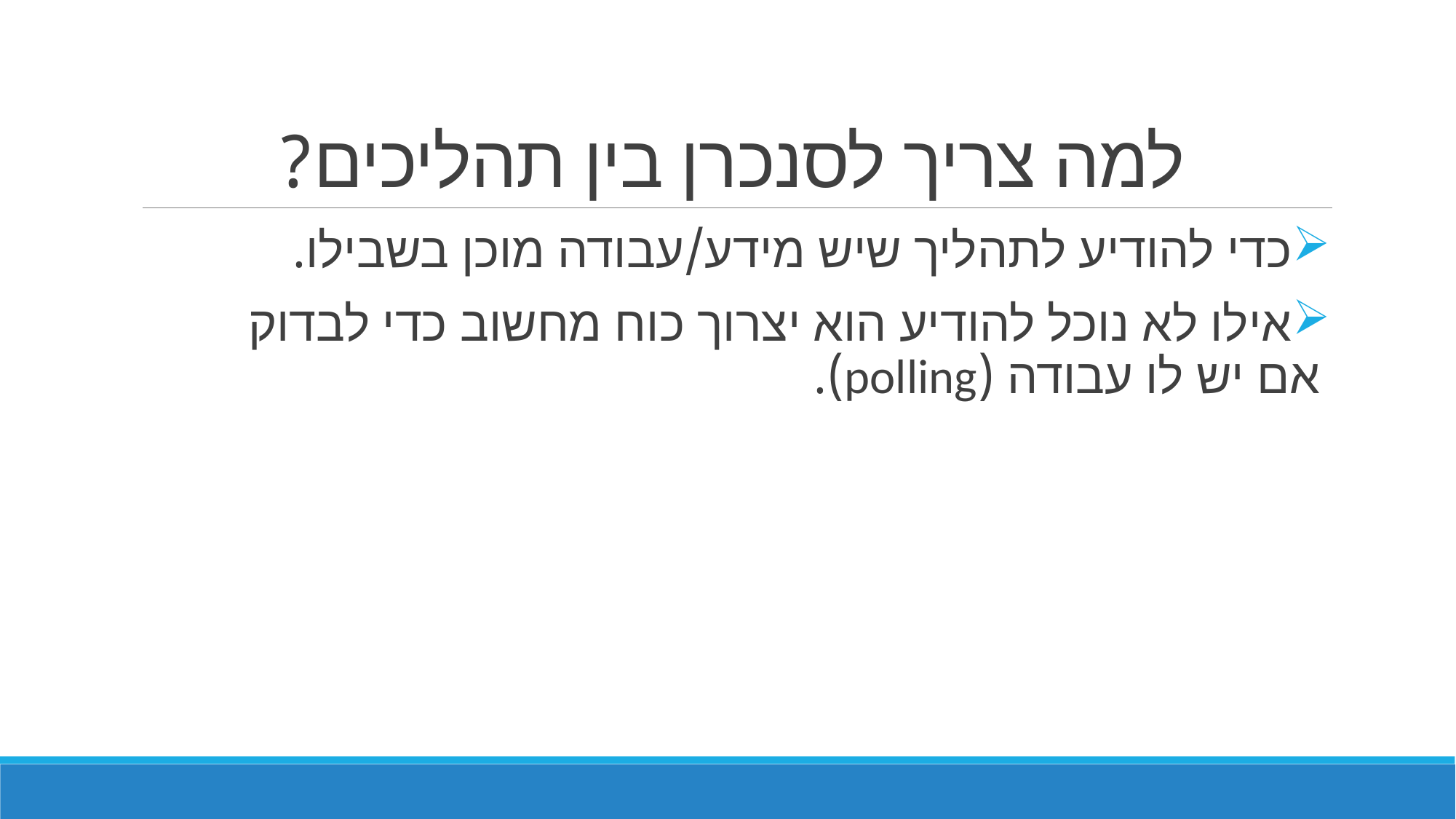

# למה צריך לסנכרן בין תהליכים?
כדי להודיע לתהליך שיש מידע/עבודה מוכן בשבילו.
אילו לא נוכל להודיע הוא יצרוך כוח מחשוב כדי לבדוק אם יש לו עבודה (polling).